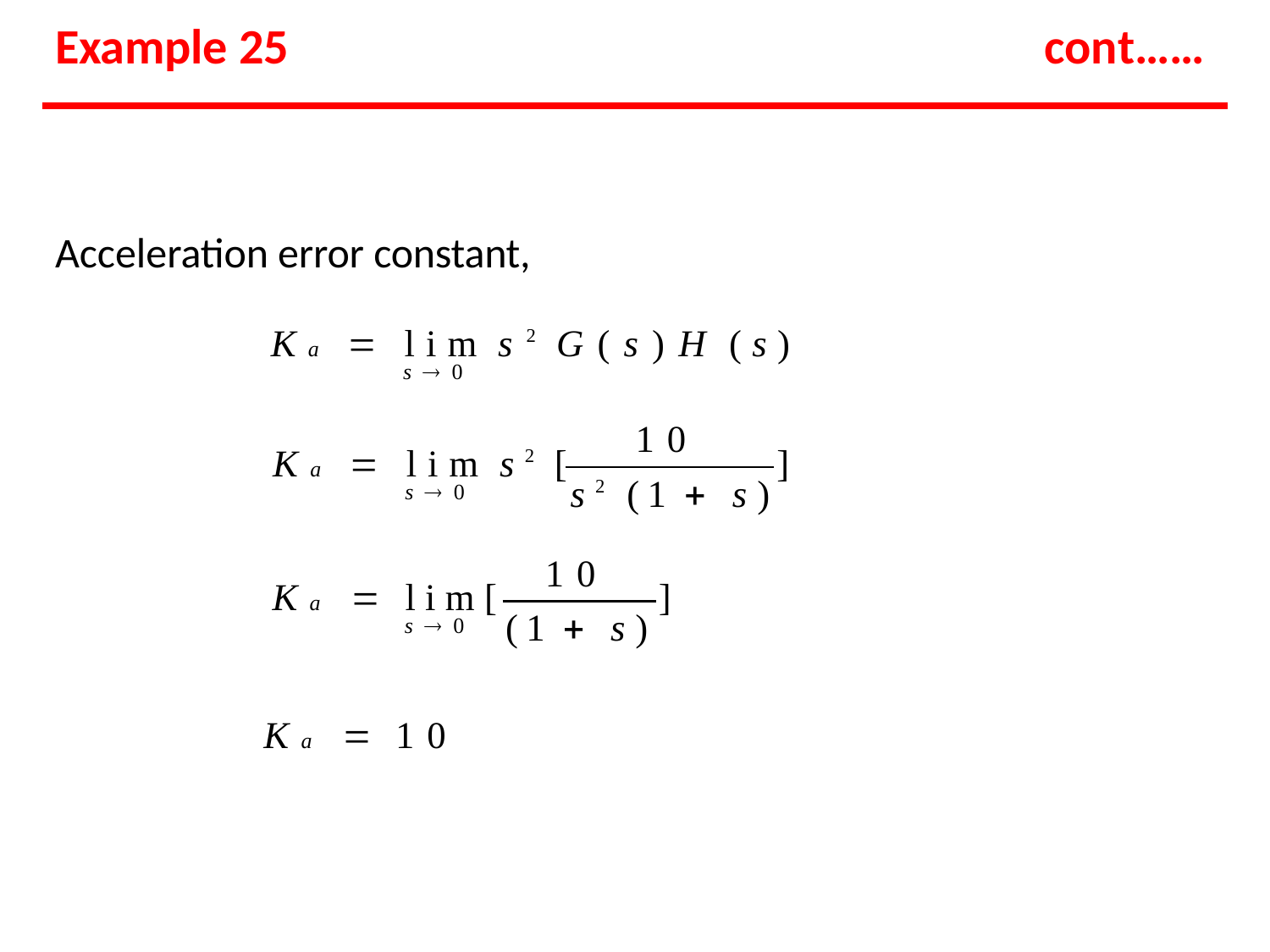

# Example 25
cont……

Acceleration error constant,

Ka = lim s2G(s)H (s)
s →0
10
Ka = lim s2 [
]
s2 (1 + s)

s →0
10
Ka = lim[
]
(1 + s)

s →0
Ka = 10